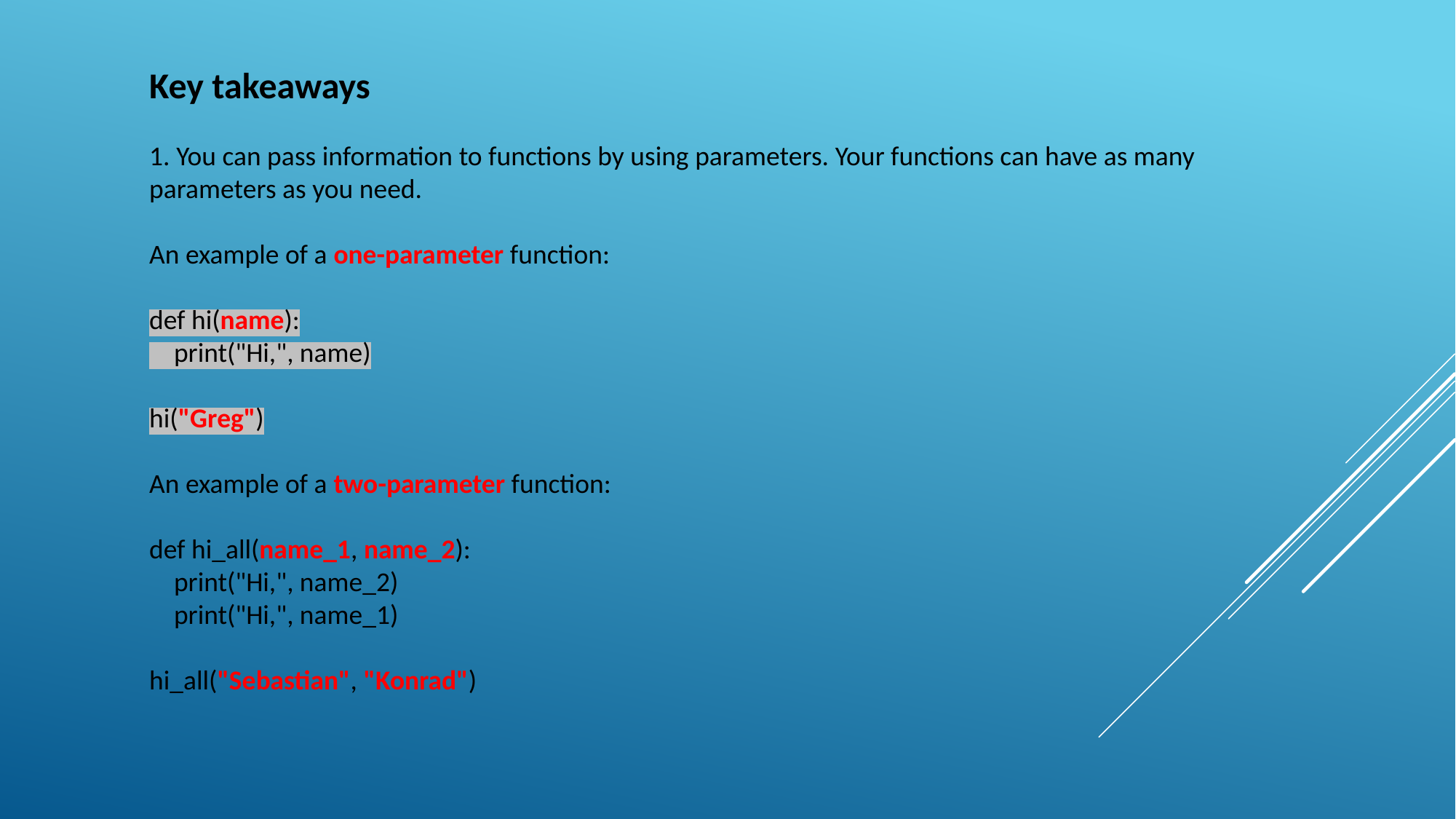

Key takeaways

1. You can pass information to functions by using parameters. Your functions can have as many parameters as you need.

An example of a one-parameter function:

def hi(name):
    print("Hi,", name)

hi("Greg")

An example of a two-parameter function:

def hi_all(name_1, name_2):
    print("Hi,", name_2)
    print("Hi,", name_1)

hi_all("Sebastian", "Konrad")